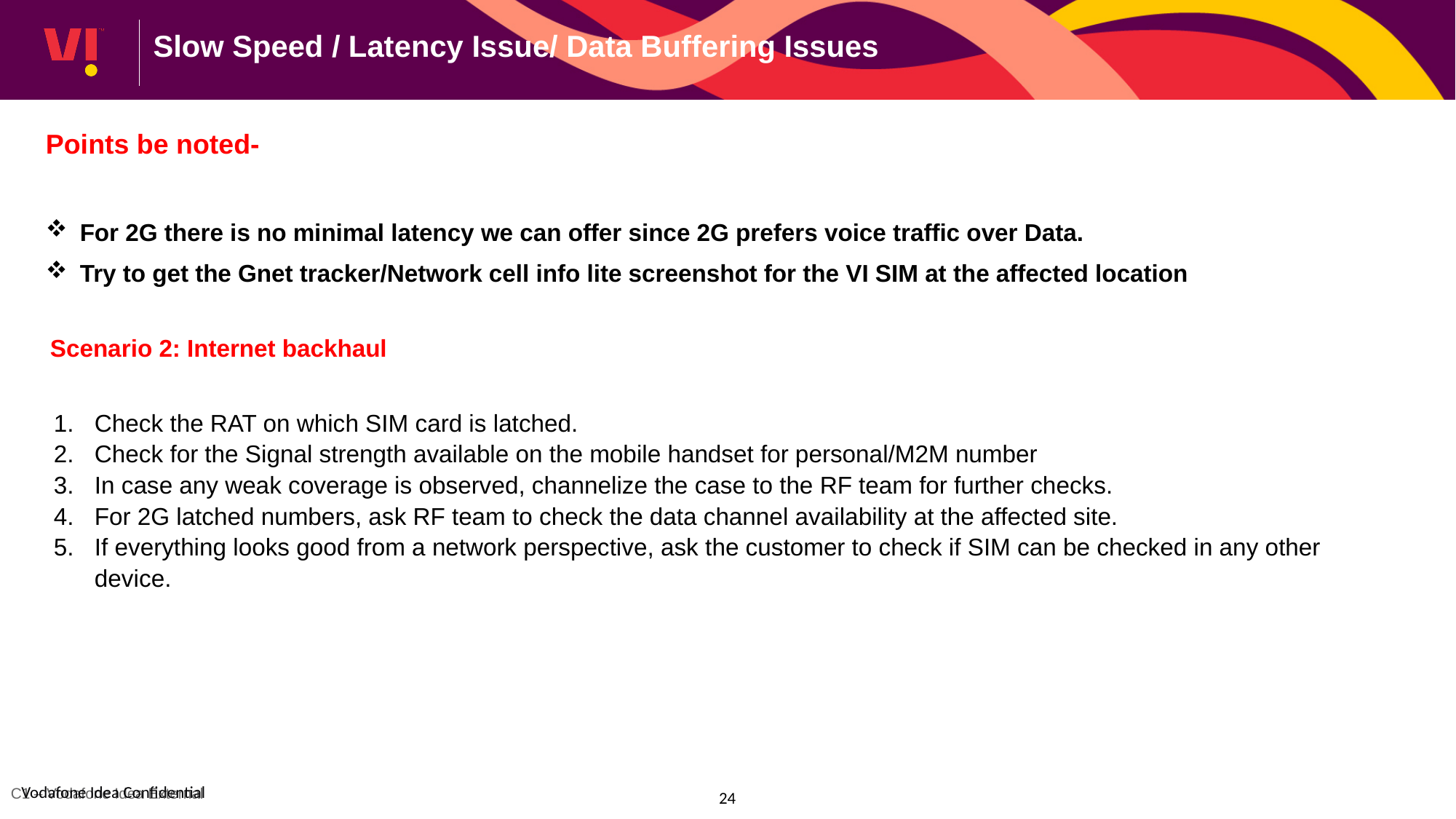

Slow Speed / Latency Issue/ Data Buffering Issues
Points be noted-

For 2G there is no minimal latency we can offer since 2G prefers voice traffic over Data.
Try to get the Gnet tracker/Network cell info lite screenshot for the VI SIM at the affected location
Scenario 2: Internet backhaul
Check the RAT on which SIM card is latched.
Check for the Signal strength available on the mobile handset for personal/M2M number
In case any weak coverage is observed, channelize the case to the RF team for further checks.
For 2G latched numbers, ask RF team to check the data channel availability at the affected site.
If everything looks good from a network perspective, ask the customer to check if SIM can be checked in any other device.
24